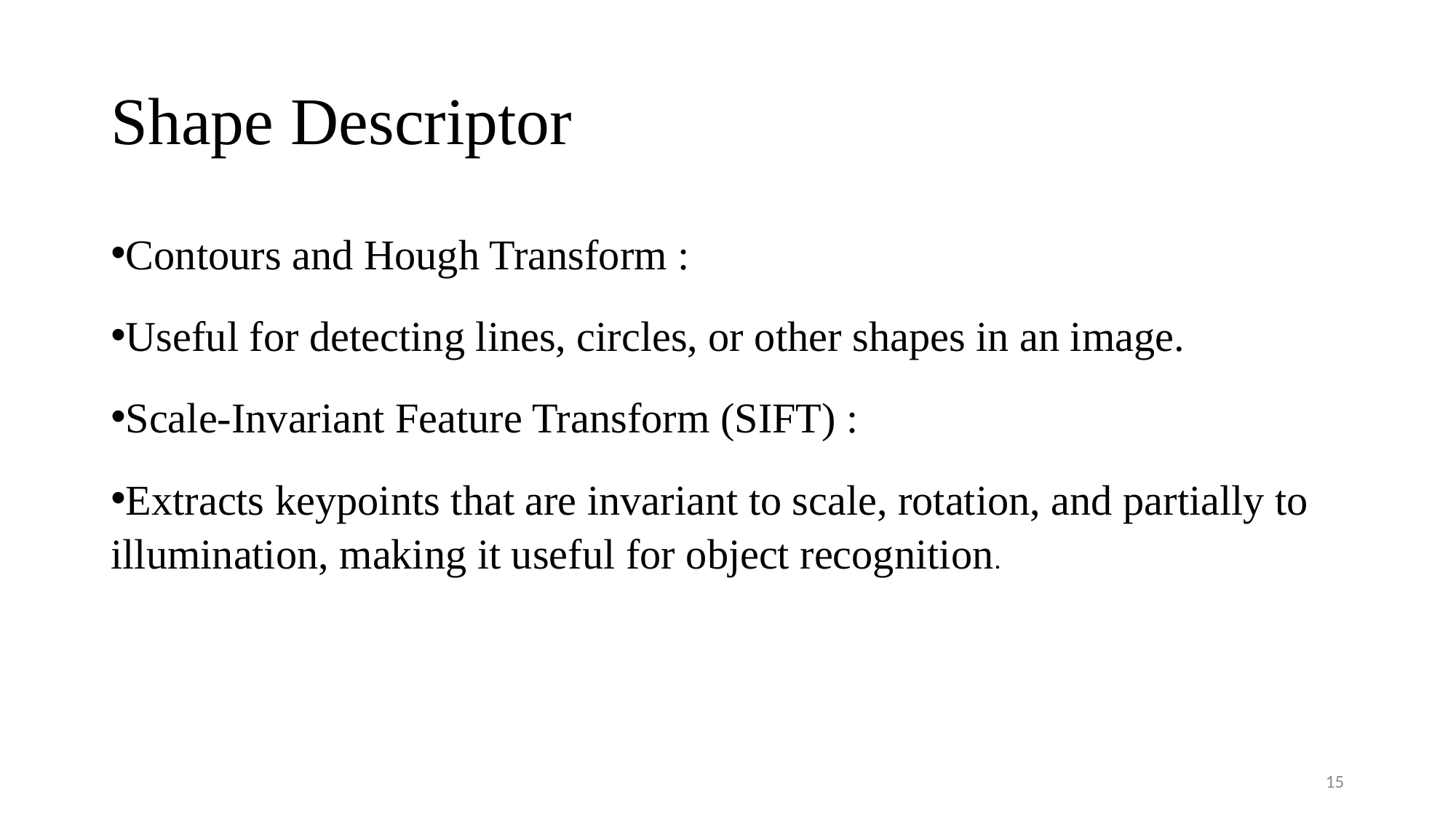

# Shape Descriptor
Contours and Hough Transform :
Useful for detecting lines, circles, or other shapes in an image.
Scale-Invariant Feature Transform (SIFT) :
Extracts keypoints that are invariant to scale, rotation, and partially to illumination, making it useful for object recognition.
15